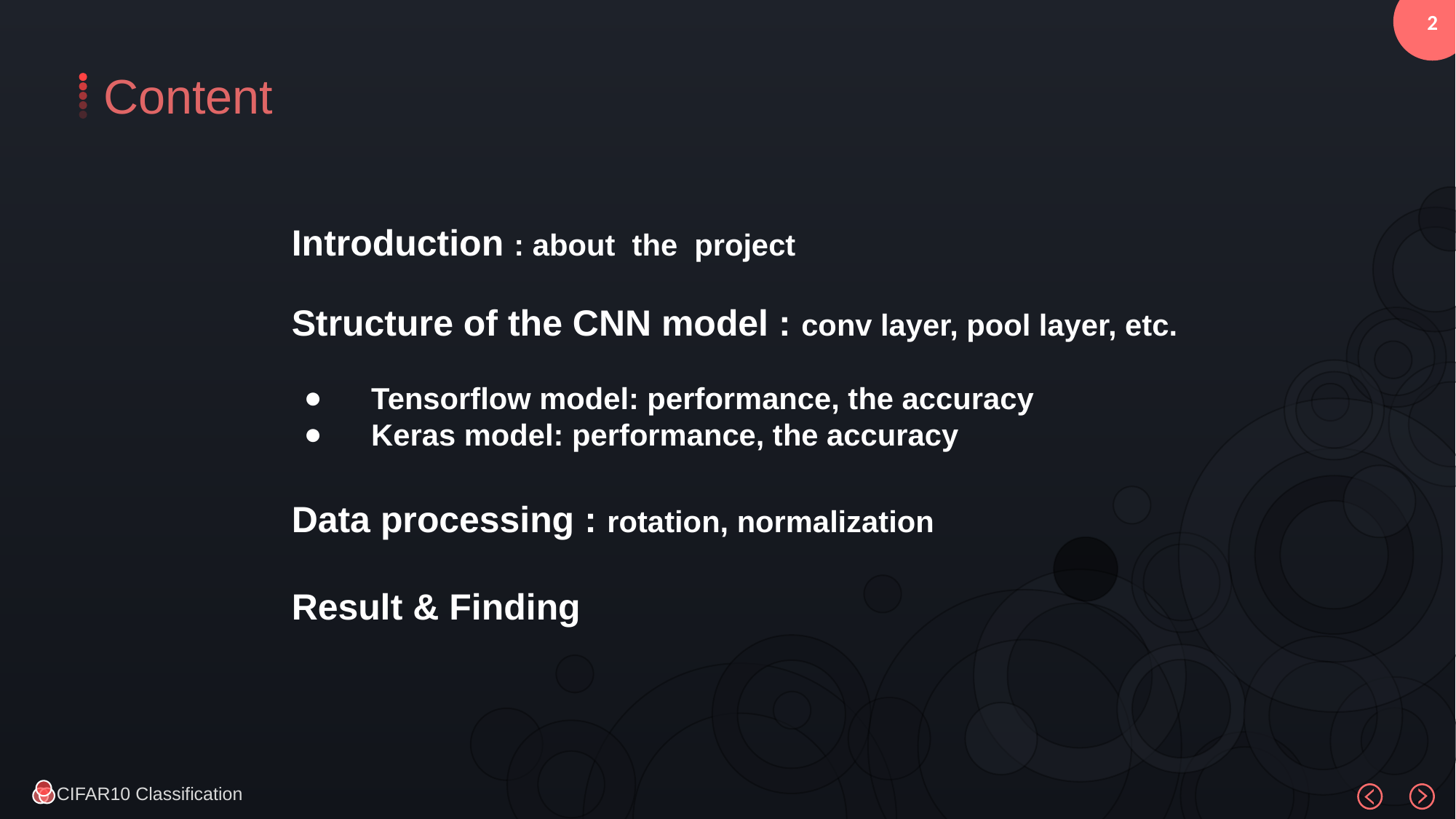

Content
Introduction : about  the  project

Structure of the CNN model : conv layer, pool layer, etc.

   Tensorflow model: performance, the accuracy
   Keras model: performance, the accuracy

Data processing : rotation, normalization

Result & Finding